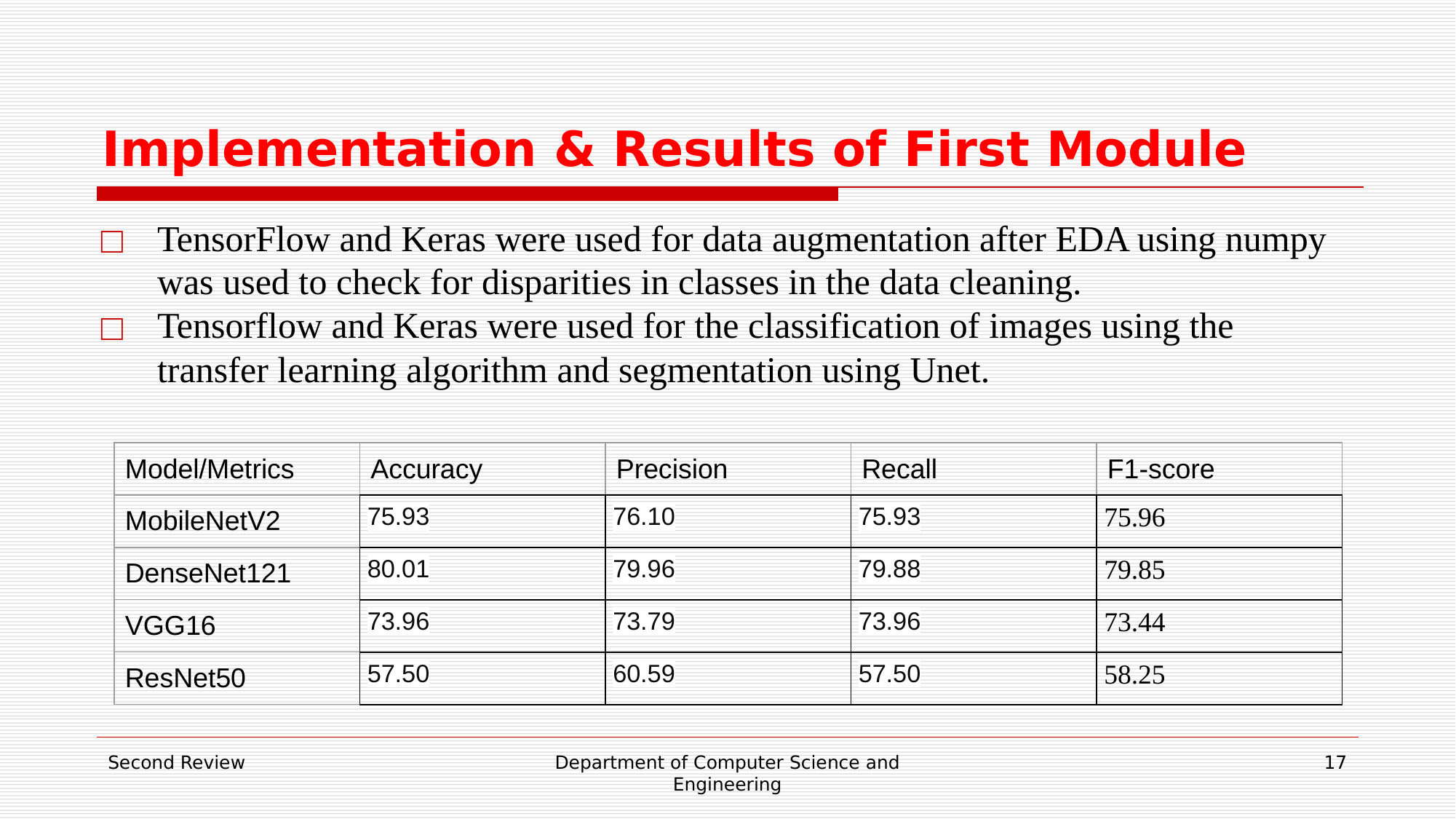

# Implementation & Results of First Module
TensorFlow and Keras were used for data augmentation after EDA using numpy was used to check for disparities in classes in the data cleaning.
Tensorflow and Keras were used for the classification of images using the transfer learning algorithm and segmentation using Unet.

| Model/Metrics | Accuracy | Precision | Recall | F1-score |
| --- | --- | --- | --- | --- |
| MobileNetV2 | 75.93 | 76.10 | 75.93 | 75.96 |
| DenseNet121 | 80.01 | 79.96 | 79.88 | 79.85 |
| VGG16 | 73.96 | 73.79 | 73.96 | 73.44 |
| ResNet50 | 57.50 | 60.59 | 57.50 | 58.25 |
Second Review
Department of Computer Science and Engineering
17